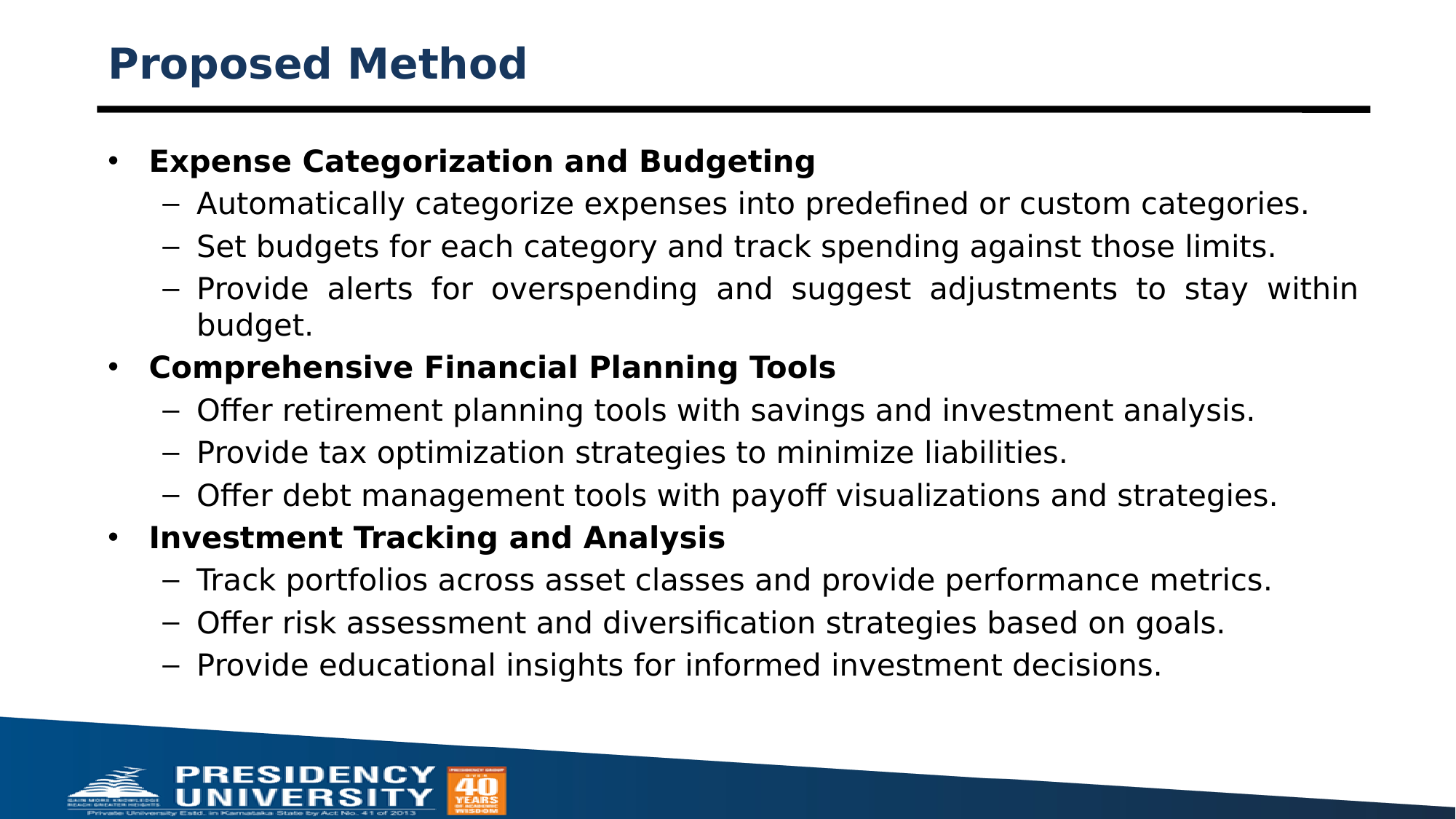

# Proposed Method
Expense Categorization and Budgeting
Automatically categorize expenses into predefined or custom categories.
Set budgets for each category and track spending against those limits.
Provide alerts for overspending and suggest adjustments to stay within budget.
Comprehensive Financial Planning Tools
Offer retirement planning tools with savings and investment analysis.
Provide tax optimization strategies to minimize liabilities.
Offer debt management tools with payoff visualizations and strategies.
Investment Tracking and Analysis
Track portfolios across asset classes and provide performance metrics.
Offer risk assessment and diversification strategies based on goals.
Provide educational insights for informed investment decisions.